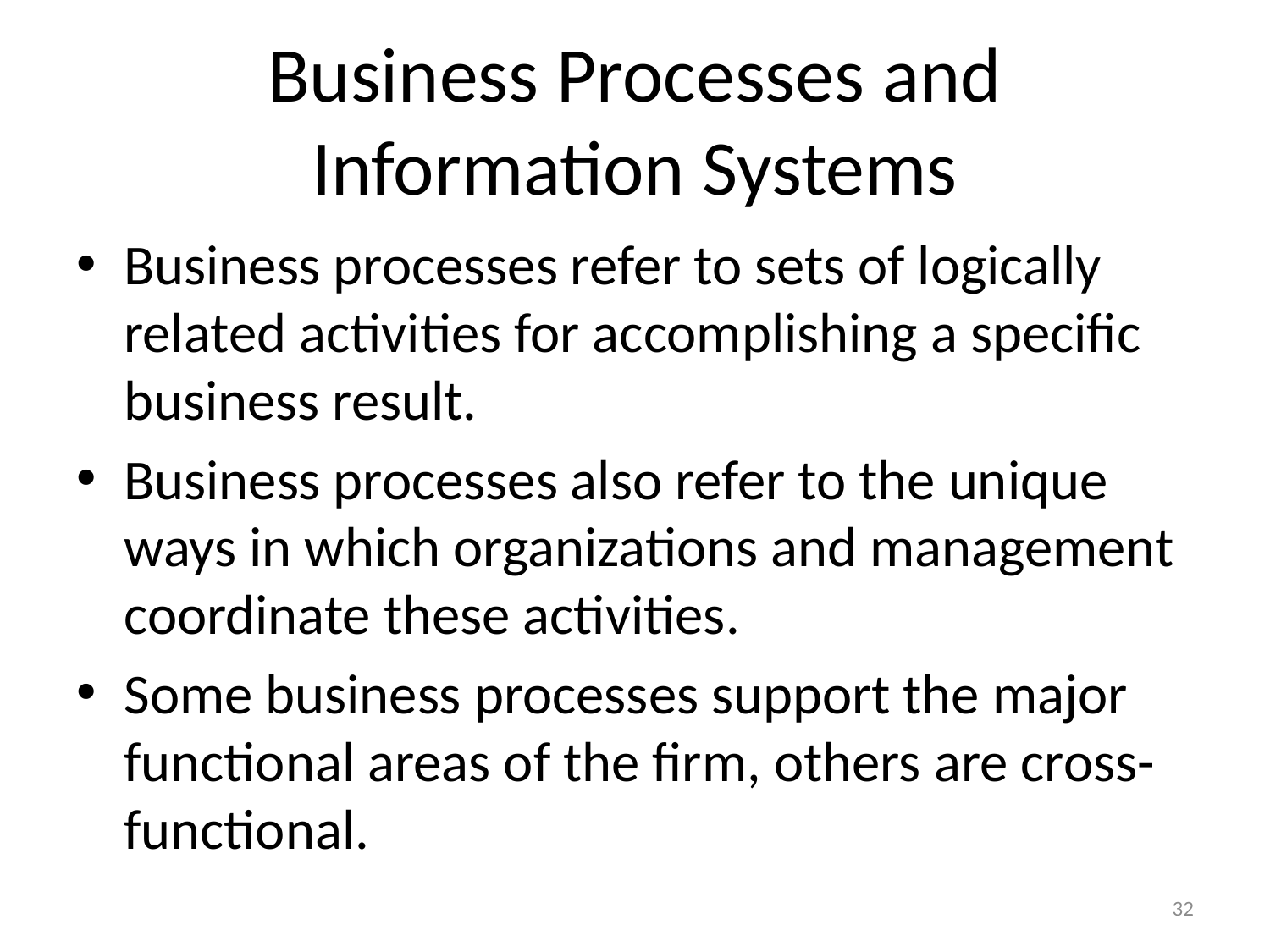

# Business Processes and Information Systems
Business processes refer to sets of logically related activities for accomplishing a specific business result.
Business processes also refer to the unique ways in which organizations and management coordinate these activities.
Some business processes support the major functional areas of the firm, others are cross-functional.
32